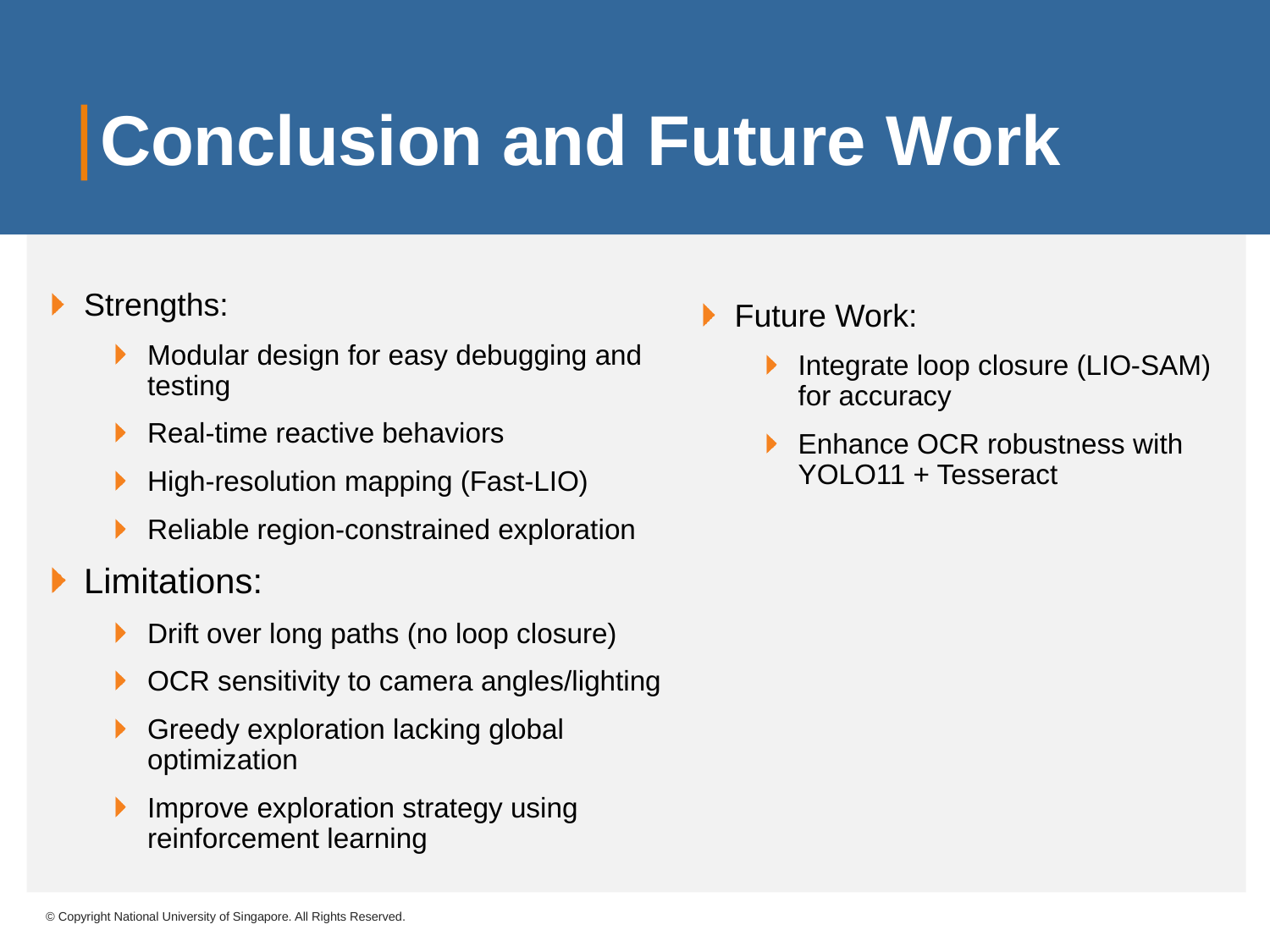

# Conclusion and Future Work

Strengths:
Modular design for easy debugging and testing
Real-time reactive behaviors
High-resolution mapping (Fast-LIO)
Reliable region-constrained exploration
Limitations:
Drift over long paths (no loop closure)
OCR sensitivity to camera angles/lighting
Greedy exploration lacking global optimization
Improve exploration strategy using reinforcement learning

Future Work:
Integrate loop closure (LIO-SAM) for accuracy
Enhance OCR robustness with YOLO11 + Tesseract